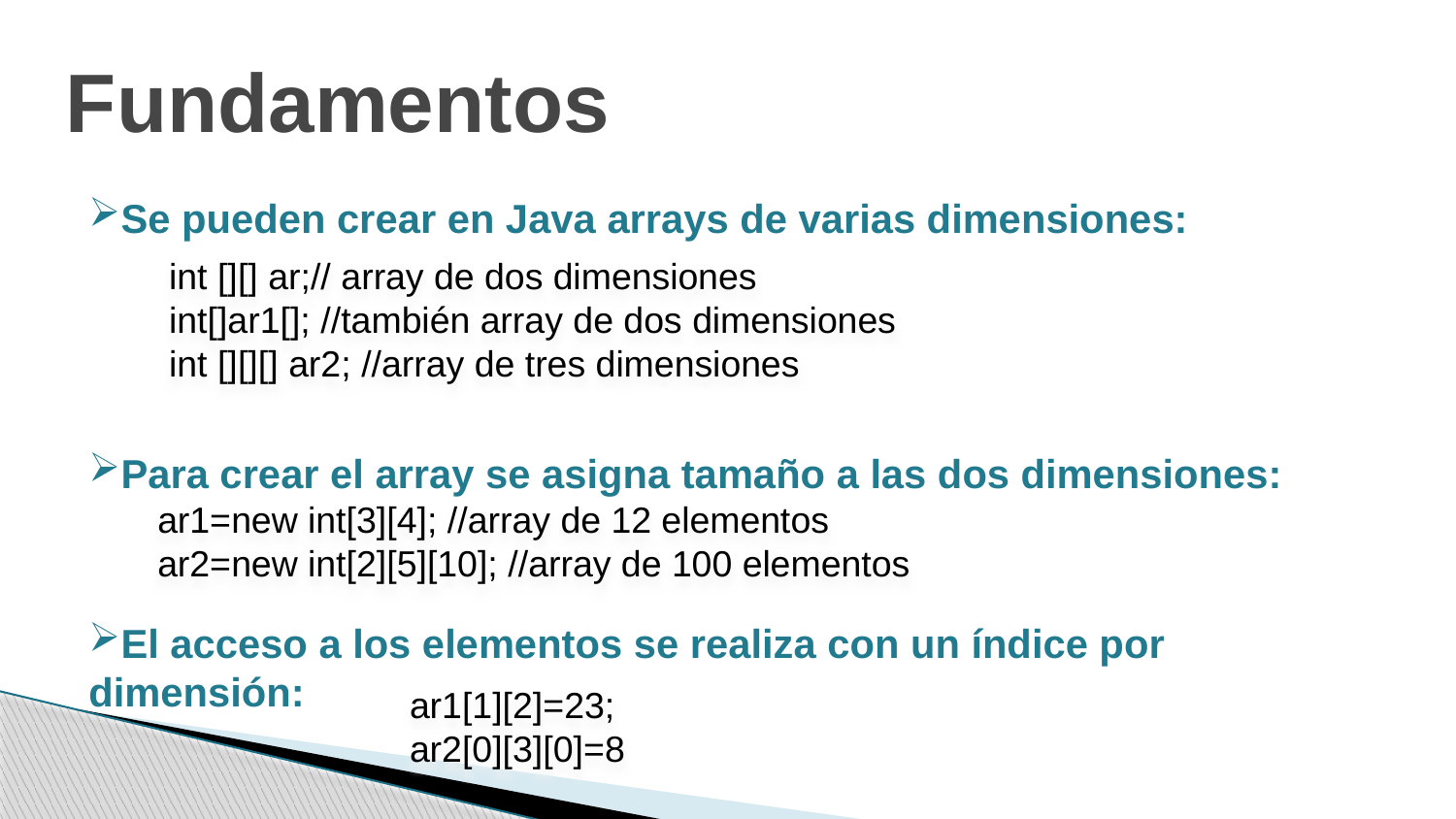

Fundamentos
Se pueden crear en Java arrays de varias dimensiones:

Para crear el array se asigna tamaño a las dos dimensiones:

El acceso a los elementos se realiza con un índice por dimensión:

int [][] ar;// array de dos dimensiones
int[]ar1[]; //también array de dos dimensiones
int [][][] ar2; //array de tres dimensiones

ar1=new int[3][4]; //array de 12 elementos
ar2=new int[2][5][10]; //array de 100 elementos

ar1[1][2]=23;
ar2[0][3][0]=8